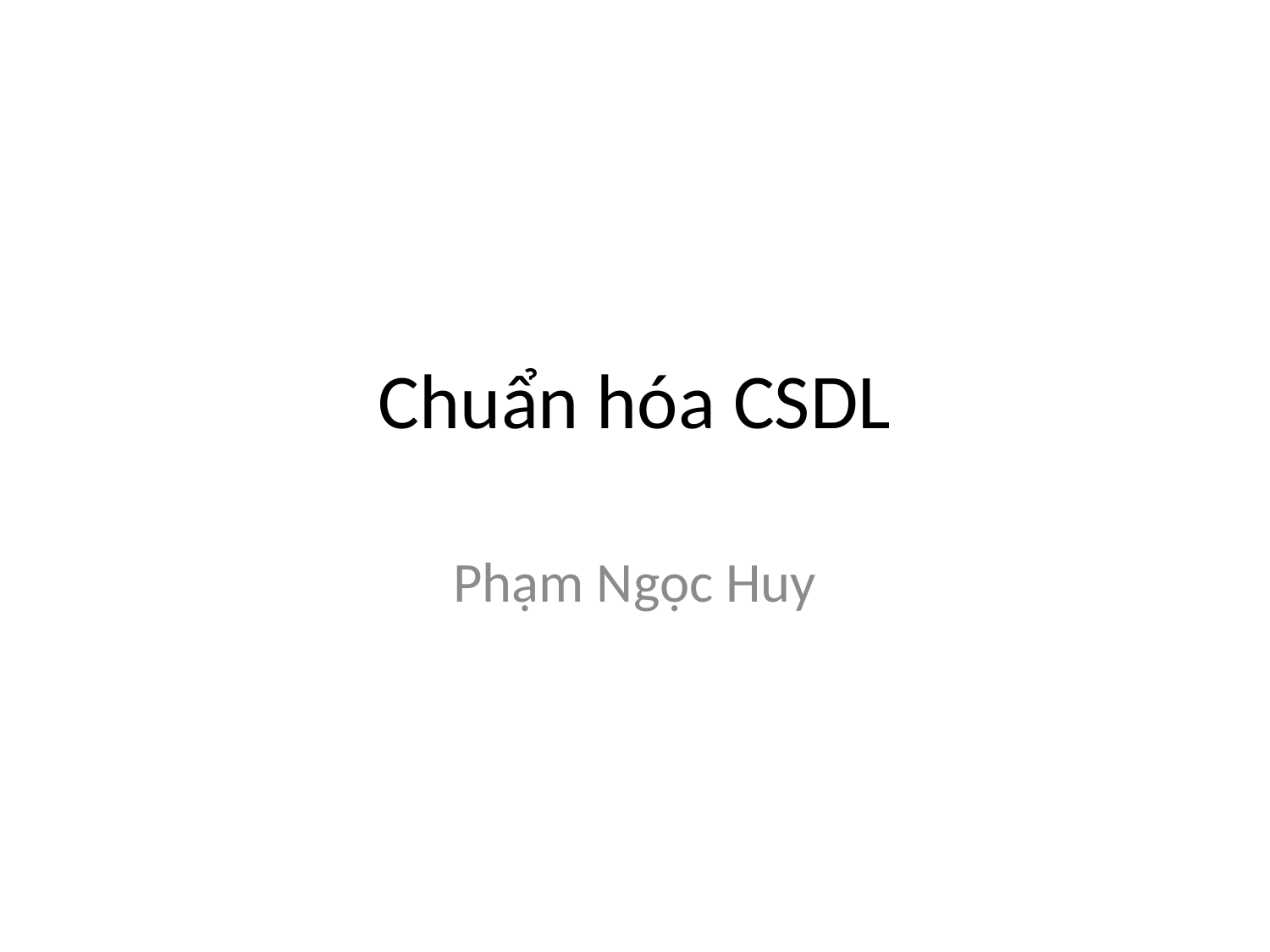

# Chuẩn hóa CSDL
Phạm Ngọc Huy